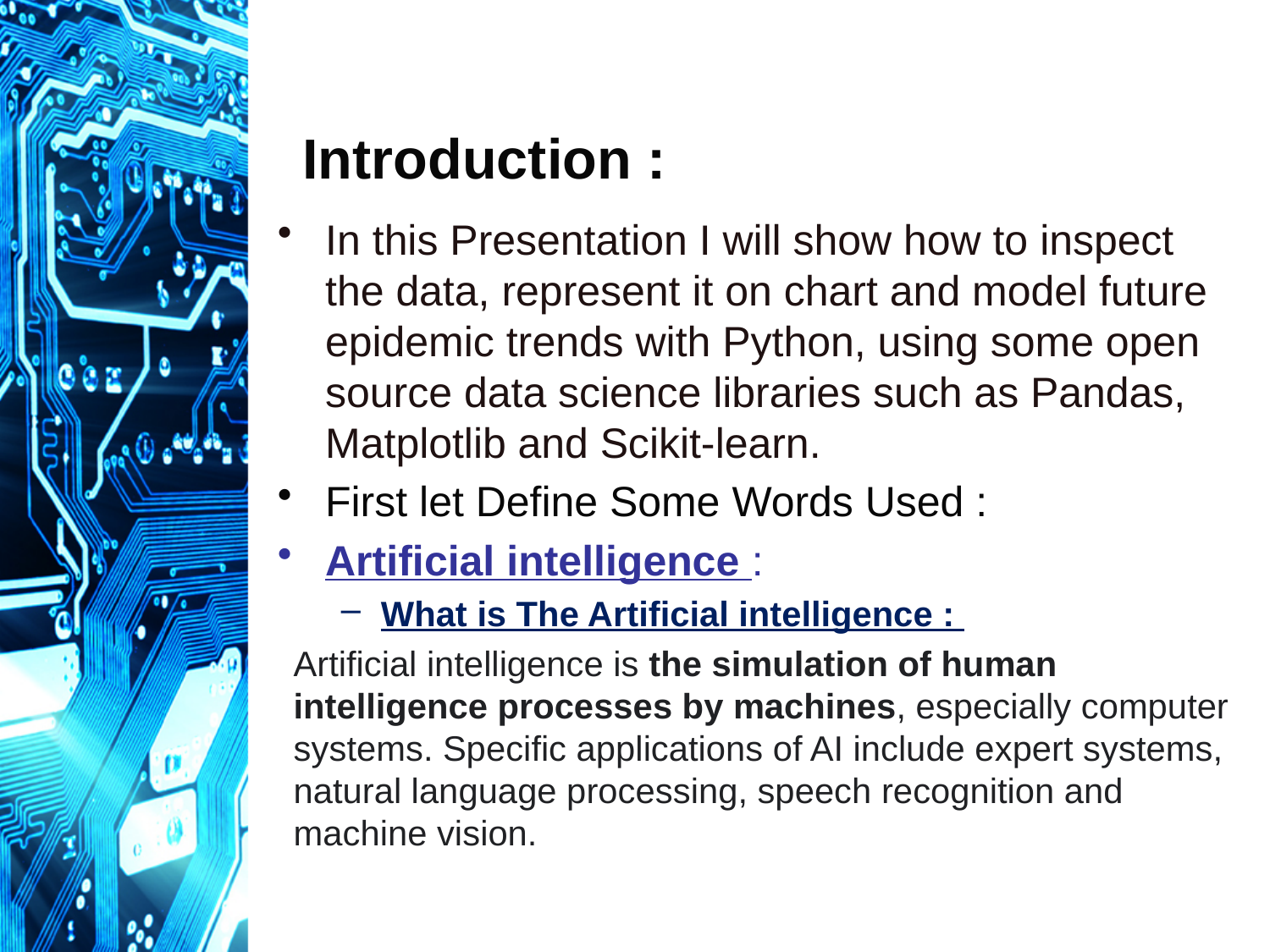

# Introduction :
In this Presentation I will show how to inspect the data, represent it on chart and model future epidemic trends with Python, using some open source data science libraries such as Pandas, Matplotlib and Scikit-learn.
First let Define Some Words Used :
Artificial intelligence :
What is The Artificial intelligence :
Artificial intelligence is the simulation of human intelligence processes by machines, especially computer systems. Specific applications of AI include expert systems, natural language processing, speech recognition and machine vision.